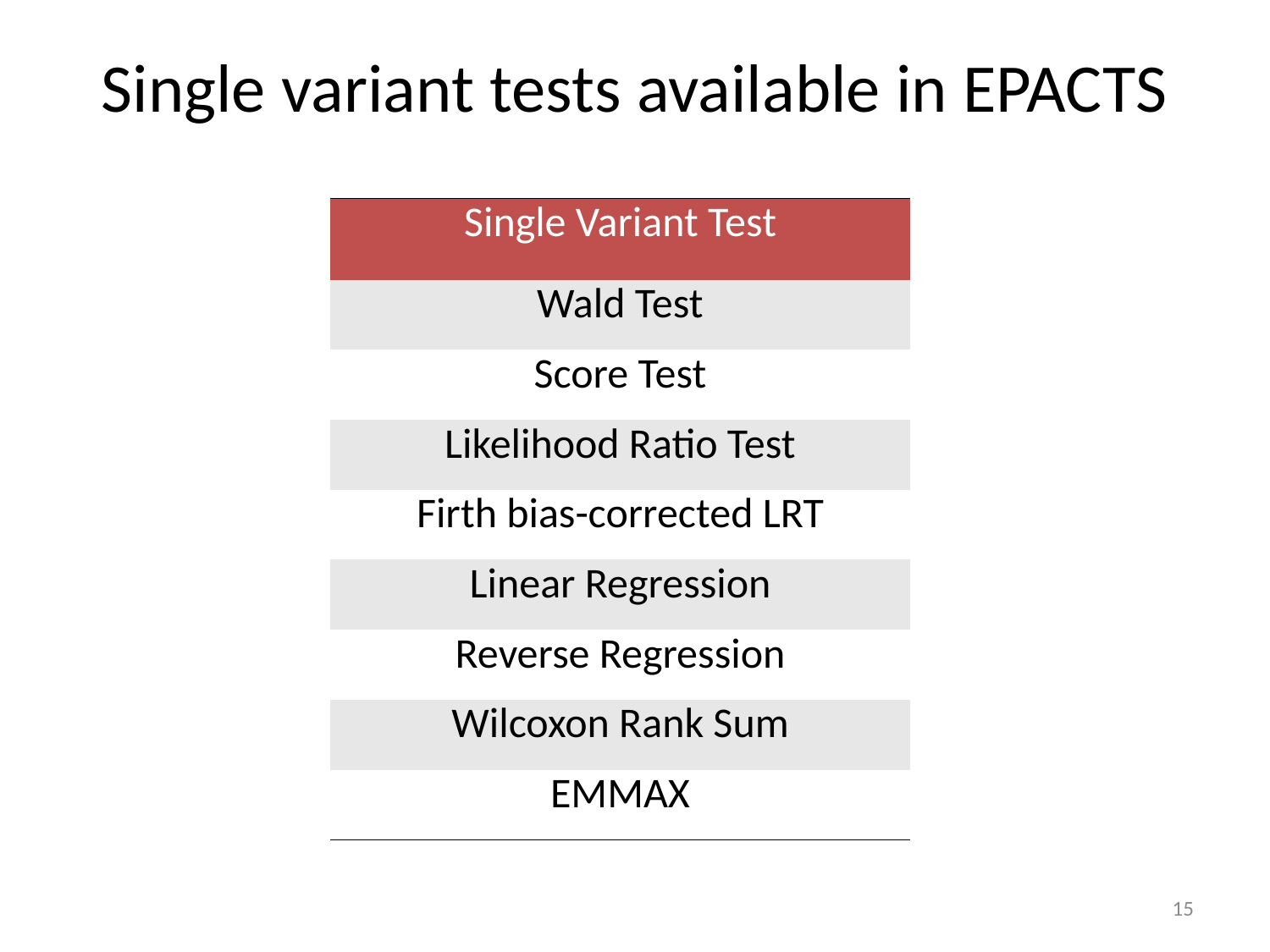

# Single variant tests available in EPACTS
| Single Variant Test |
| --- |
| Wald Test |
| Score Test |
| Likelihood Ratio Test |
| Firth bias-corrected LRT |
| Linear Regression |
| Reverse Regression |
| Wilcoxon Rank Sum |
| EMMAX |
15